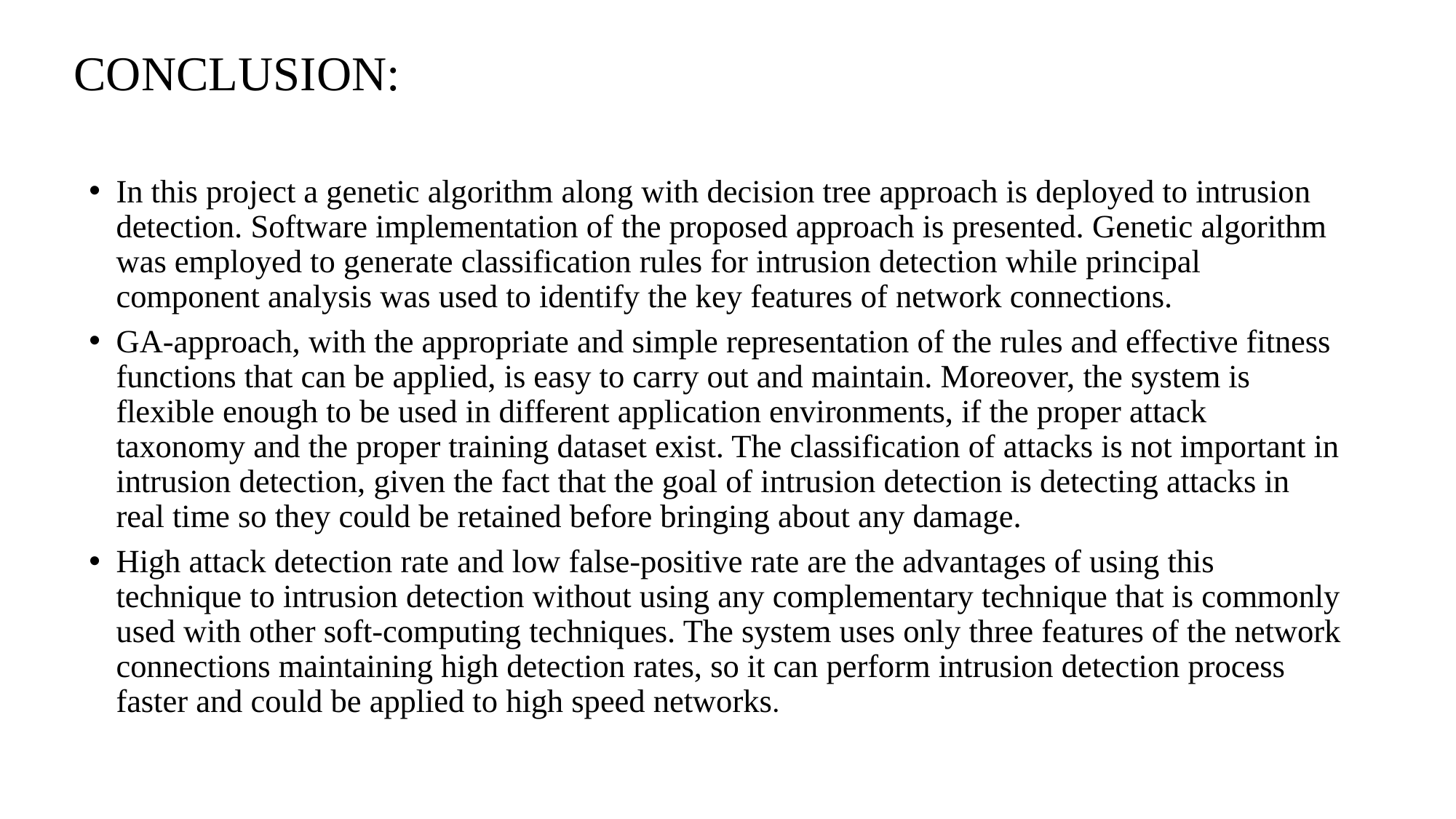

# CONCLUSION:
In this project a genetic algorithm along with decision tree approach is deployed to intrusion detection. Software implementation of the proposed approach is presented. Genetic algorithm was employed to generate classification rules for intrusion detection while principal component analysis was used to identify the key features of network connections.
GA-approach, with the appropriate and simple representation of the rules and effective fitness functions that can be applied, is easy to carry out and maintain. Moreover, the system is flexible enough to be used in different application environments, if the proper attack taxonomy and the proper training dataset exist. The classification of attacks is not important in intrusion detection, given the fact that the goal of intrusion detection is detecting attacks in real time so they could be retained before bringing about any damage.
High attack detection rate and low false-positive rate are the advantages of using this technique to intrusion detection without using any complementary technique that is commonly used with other soft-computing techniques. The system uses only three features of the network connections maintaining high detection rates, so it can perform intrusion detection process faster and could be applied to high speed networks.